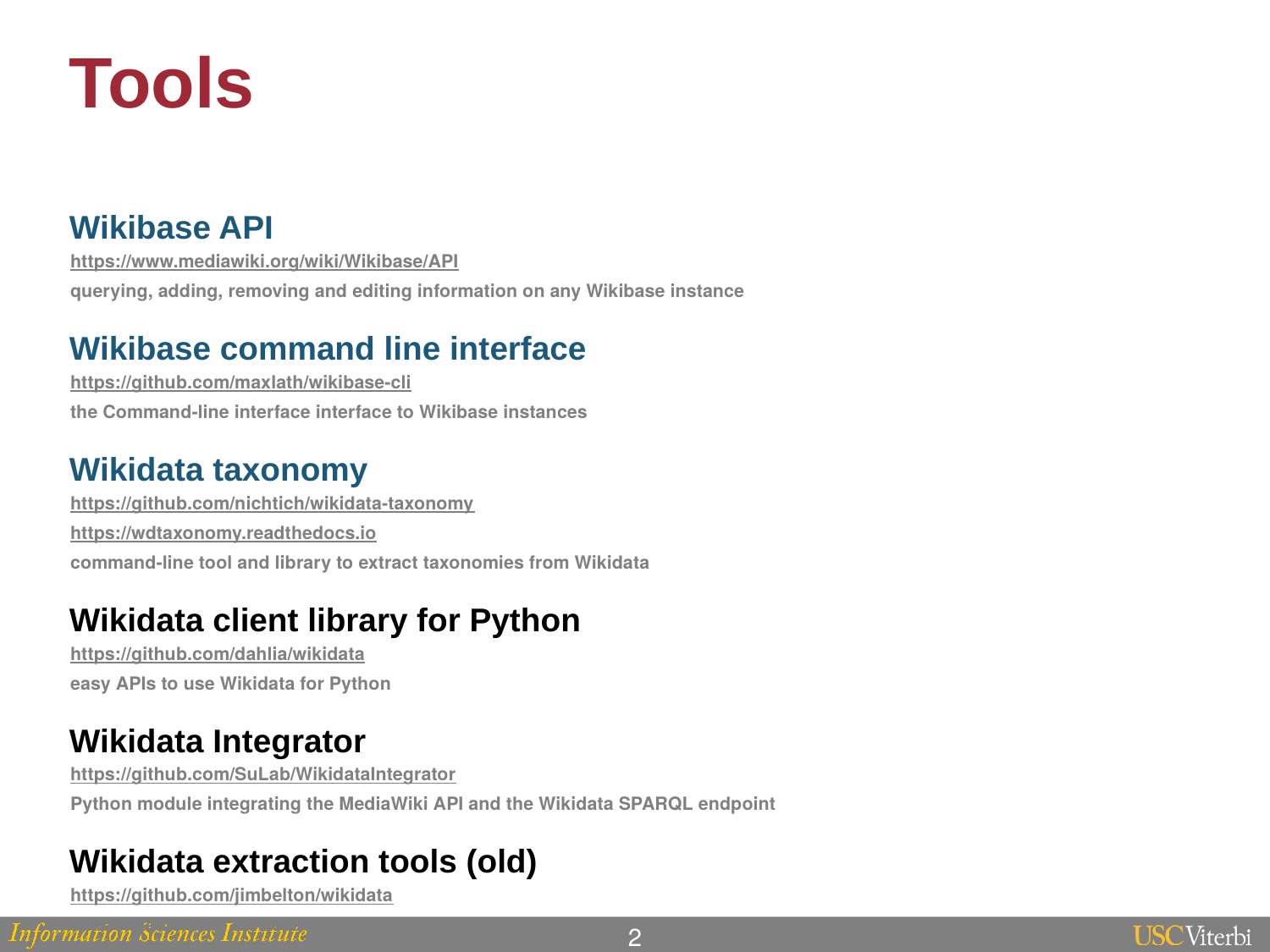

# Tools
Wikibase API
https://www.mediawiki.org/wiki/Wikibase/API
querying, adding, removing and editing information on any Wikibase instance
Wikibase command line interface
https://github.com/maxlath/wikibase-cli
the Command-line interface interface to Wikibase instances
Wikidata taxonomy
https://github.com/nichtich/wikidata-taxonomy
https://wdtaxonomy.readthedocs.io
command-line tool and library to extract taxonomies from Wikidata
Wikidata client library for Python
https://github.com/dahlia/wikidata
easy APIs to use Wikidata for Python
Wikidata Integrator
https://github.com/SuLab/WikidataIntegrator
Python module integrating the MediaWiki API and the Wikidata SPARQL endpoint
Wikidata extraction tools (old)
https://github.com/jimbelton/wikidata
extract items from a JSON dump of wikidata.org
2